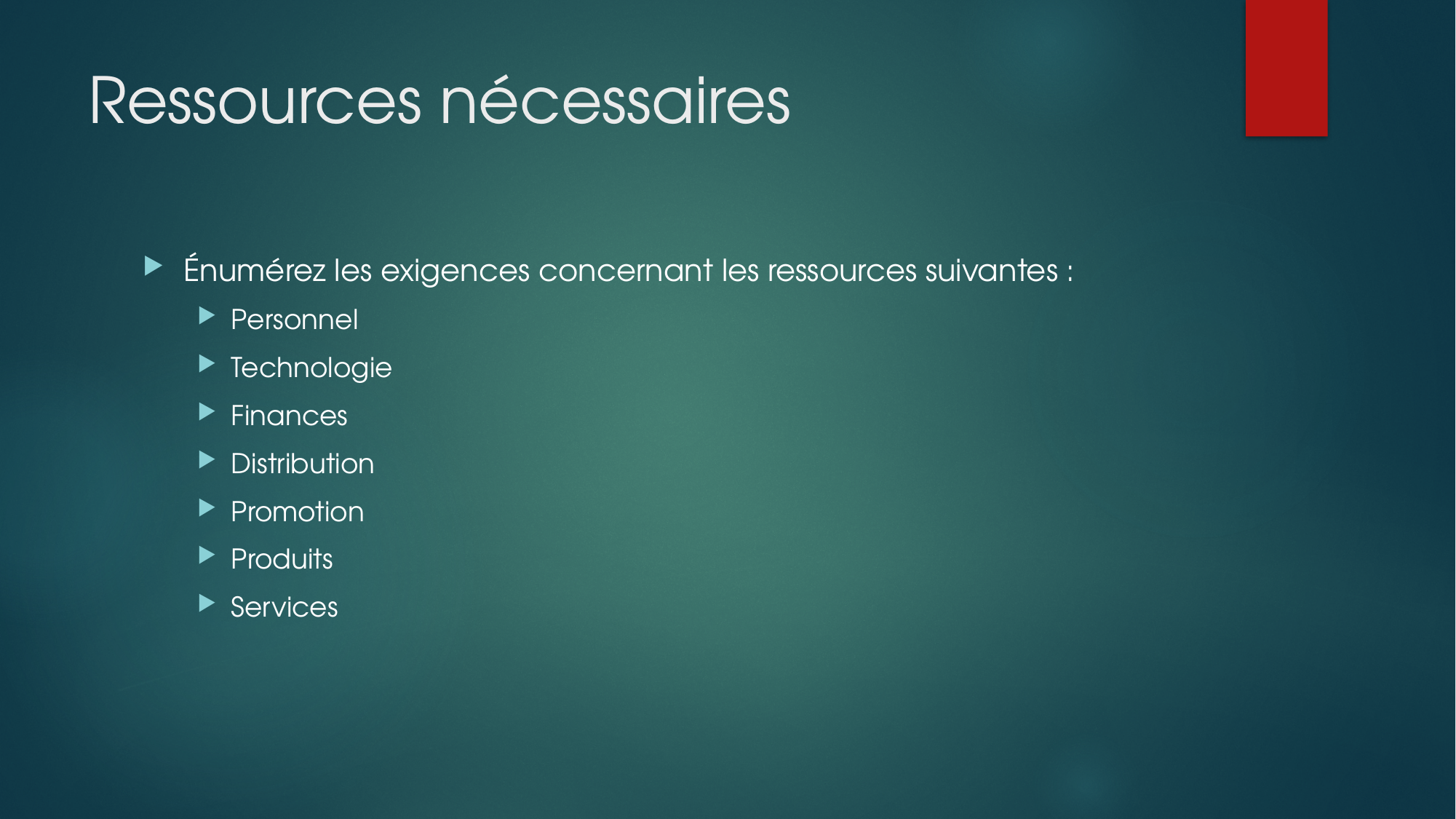

# Ressources nécessaires
Énumérez les exigences concernant les ressources suivantes :
Personnel
Technologie
Finances
Distribution
Promotion
Produits
Services